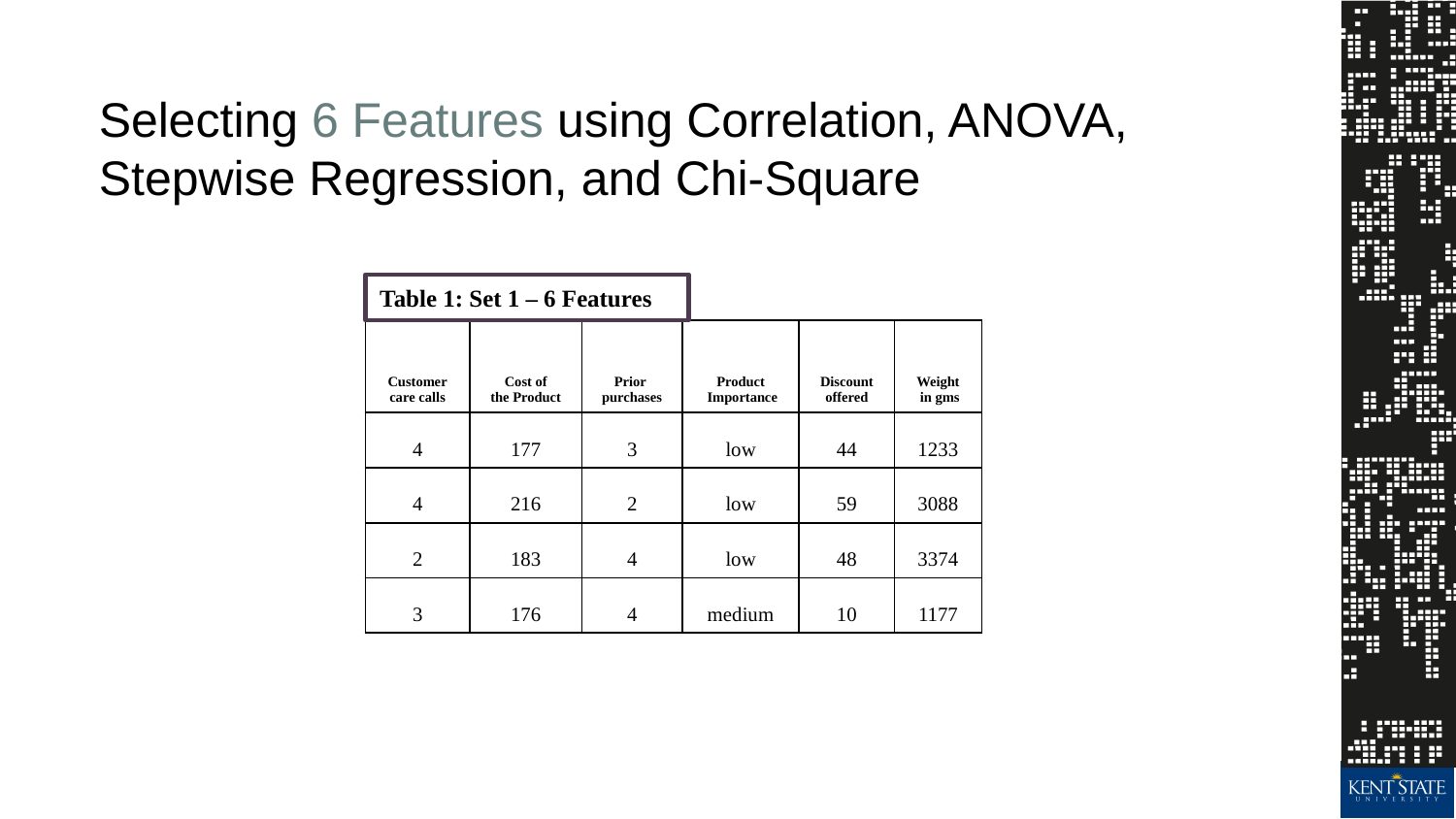

# Selecting 6 Features using Correlation, ANOVA, Stepwise Regression, and Chi-Square
Table 1: Set 1 – 6 Features​
| Customer care calls​ | Cost of the Product​ | Prior  purchases​ | Product  Importance​ | Discount offered​ | Weight  in gms​ |
| --- | --- | --- | --- | --- | --- |
| 4​ | 177​ | 3​ | low​ | 44​ | 1233​ |
| 4​ | 216​ | 2​ | low​ | 59​ | 3088​ |
| 2​ | 183​ | 4​ | low​ | 48​ | 3374​ |
| 3​ | 176​ | 4​ | medium​ | 10​ | 1177​ |